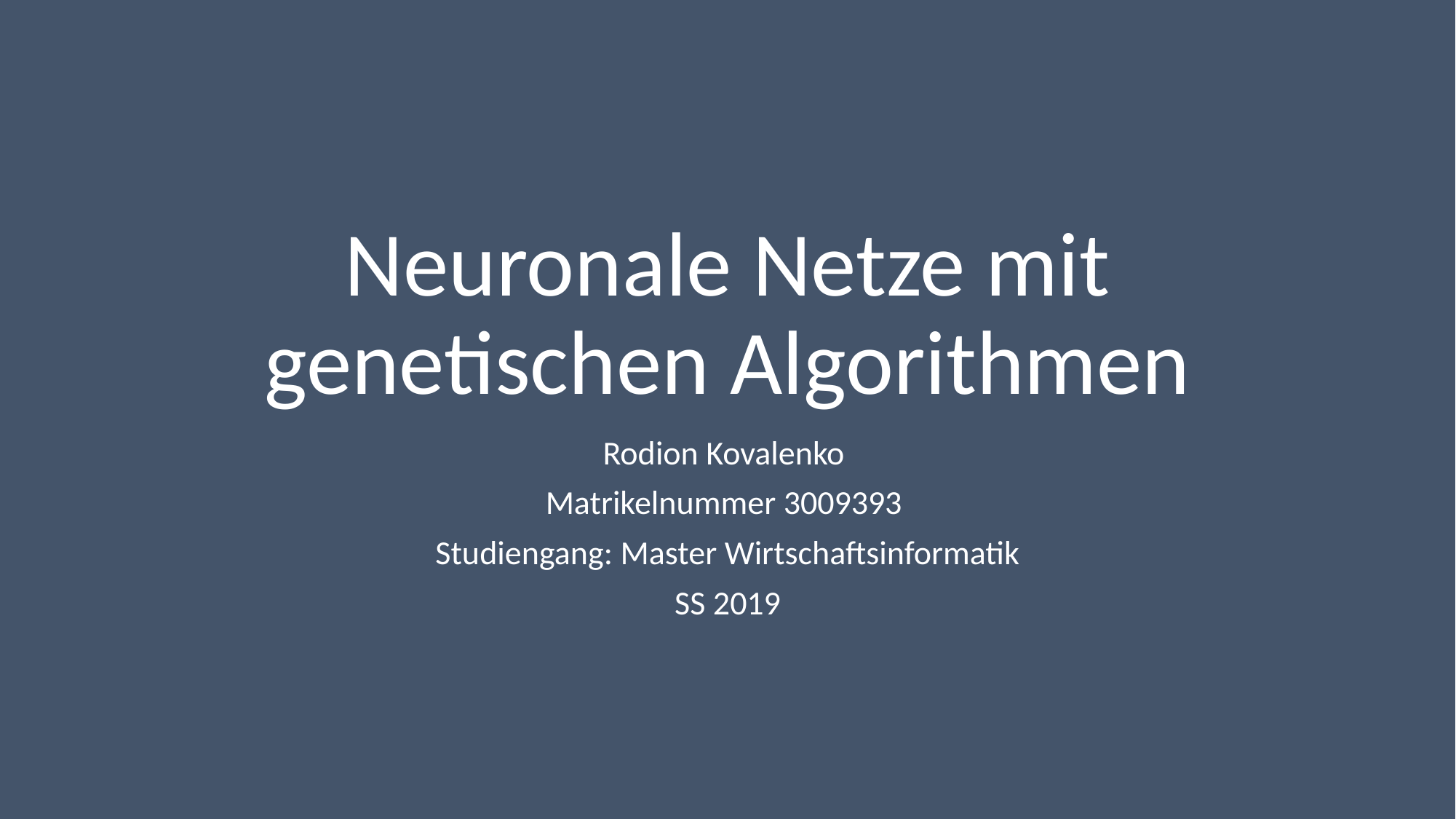

# Neuronale Netze mit genetischen Algorithmen
Rodion Kovalenko
Matrikelnummer 3009393
Studiengang: Master Wirtschaftsinformatik
SS 2019